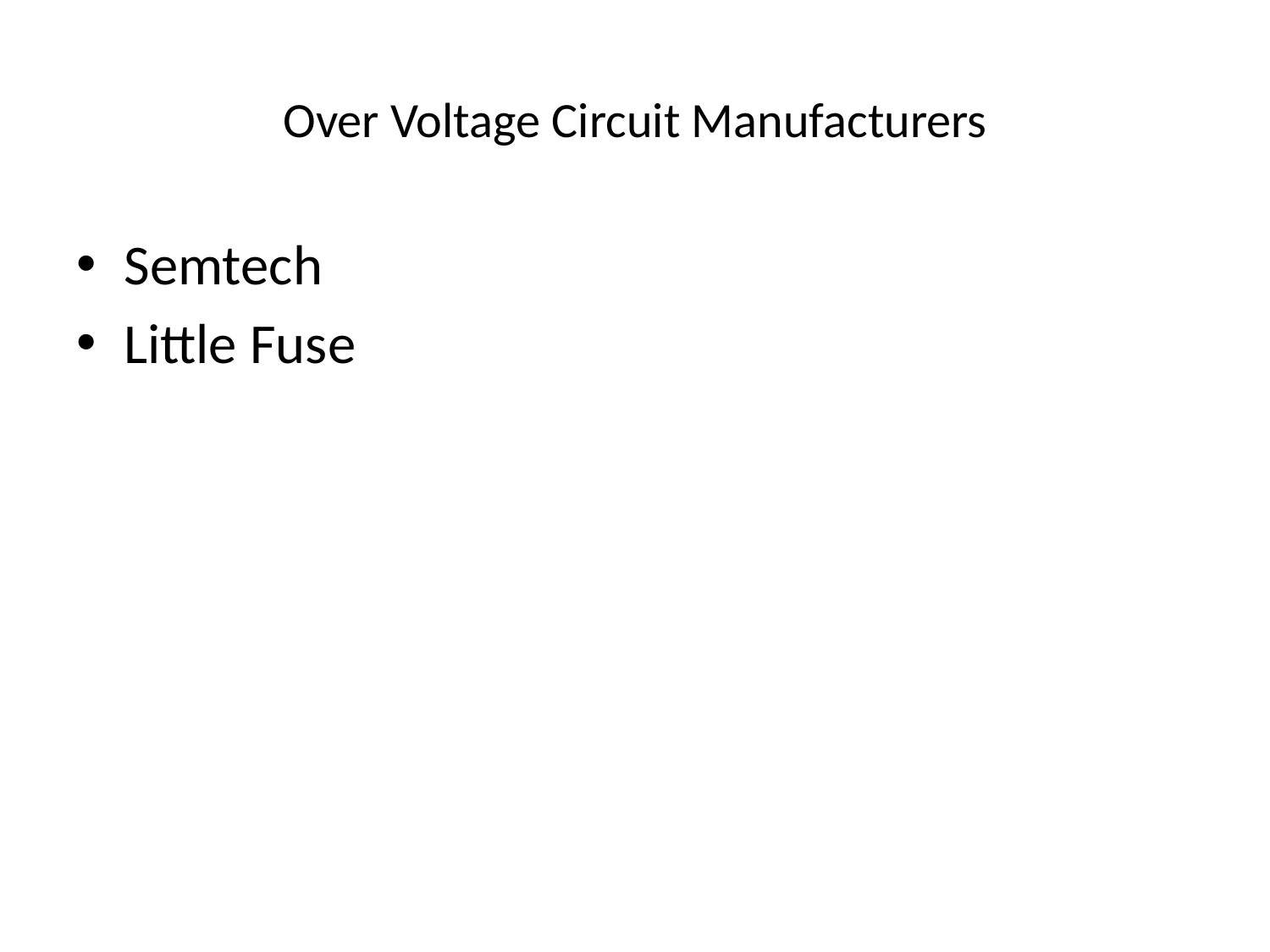

# Over Voltage Circuit Manufacturers
Semtech
Little Fuse